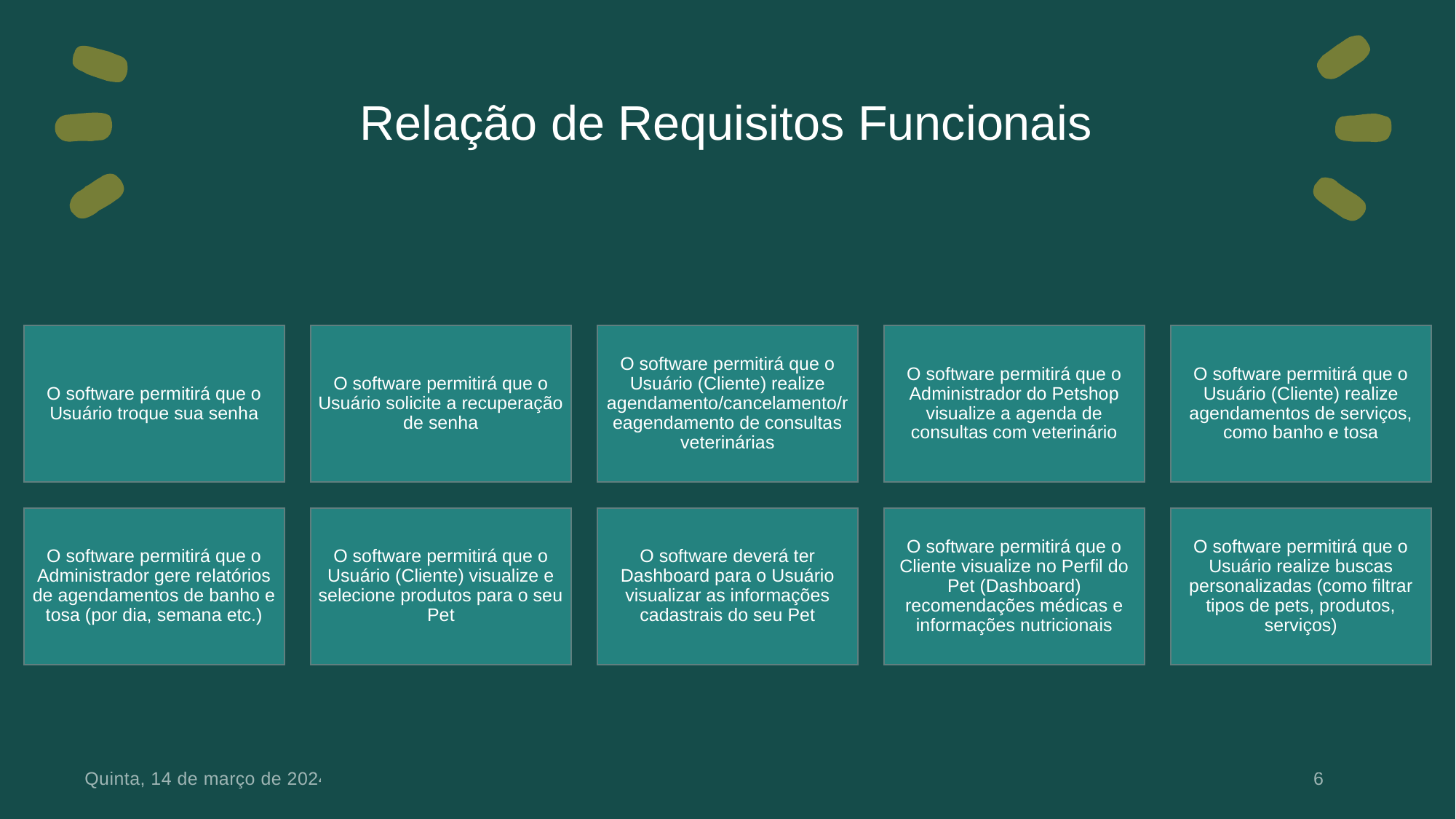

# Relação de Requisitos Funcionais
O software permitirá que o Usuário troque sua senha
O software permitirá que o Usuário solicite a recuperação de senha
O software permitirá que o Usuário (Cliente) realize agendamento/cancelamento/reagendamento de consultas veterinárias
O software permitirá que o Administrador do Petshop visualize a agenda de consultas com veterinário
O software permitirá que o Usuário (Cliente) realize agendamentos de serviços, como banho e tosa
O software permitirá que o Administrador gere relatórios de agendamentos de banho e tosa (por dia, semana etc.)
O software permitirá que o Usuário (Cliente) visualize e selecione produtos para o seu Pet
O software deverá ter Dashboard para o Usuário visualizar as informações cadastrais do seu Pet
O software permitirá que o Cliente visualize no Perfil do Pet (Dashboard) recomendações médicas e informações nutricionais
O software permitirá que o Usuário realize buscas personalizadas (como filtrar tipos de pets, produtos, serviços)
Quinta, 14 de março de 2024
6